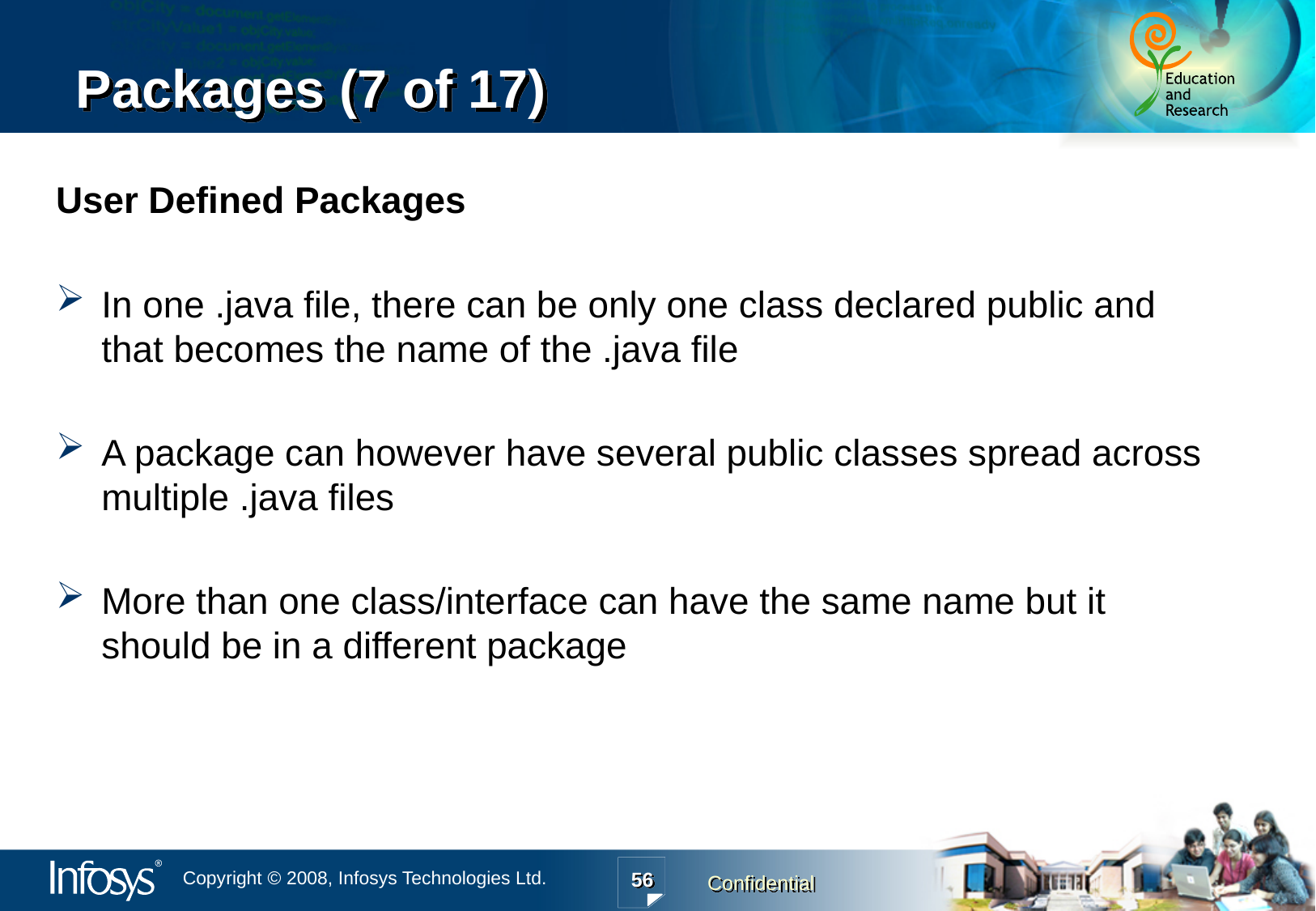

Packages (7 of 17)
User Defined Packages

In one .java file, there can be only one class declared public and that becomes the name of the .java file

A package can however have several public classes spread across multiple .java files

More than one class/interface can have the same name but it should be in a different package

56